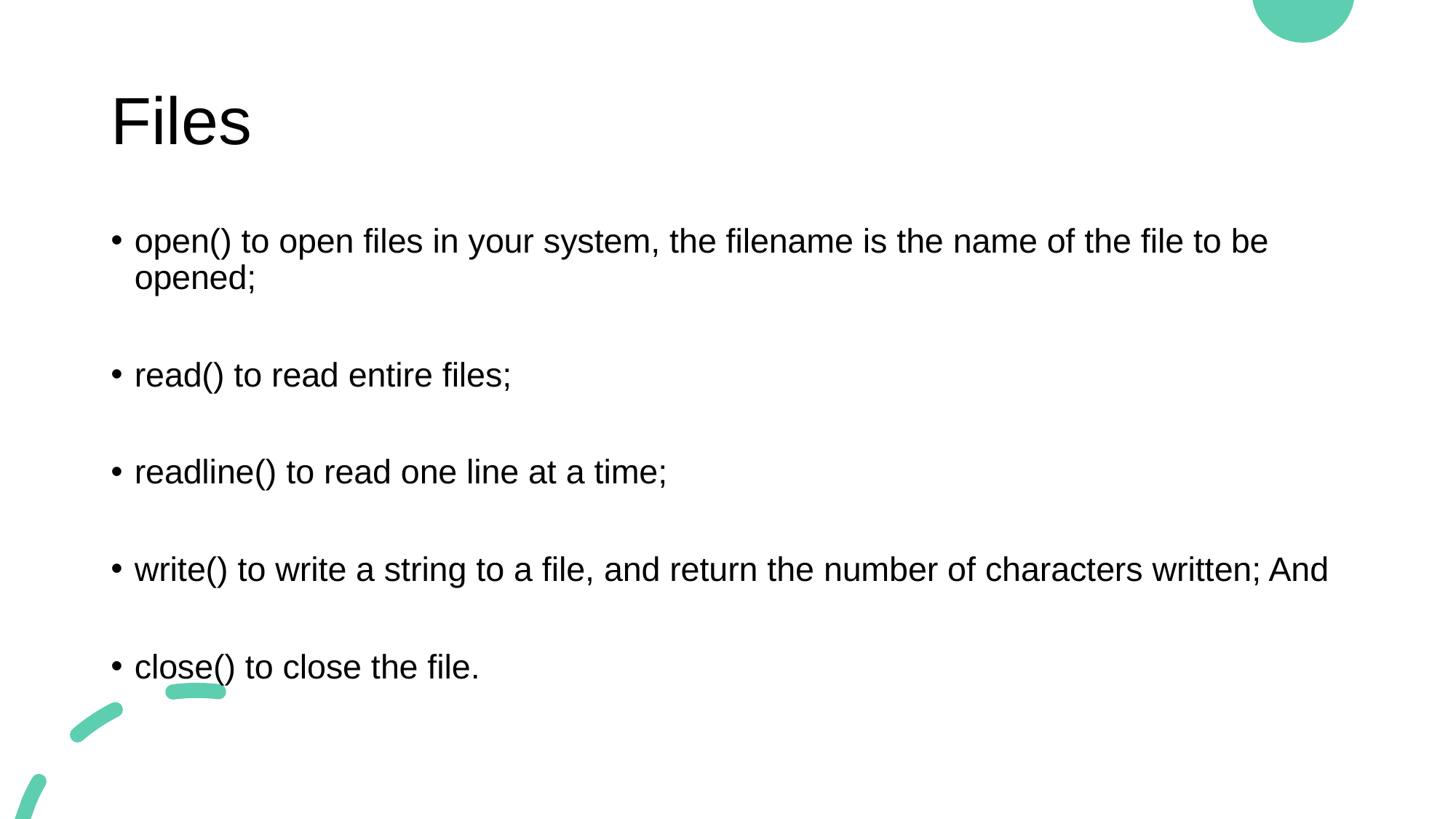

# Files
open() to open files in your system, the filename is the name of the file to be opened;

read() to read entire files;

readline() to read one line at a time;

write() to write a string to a file, and return the number of characters written; And

close() to close the file.